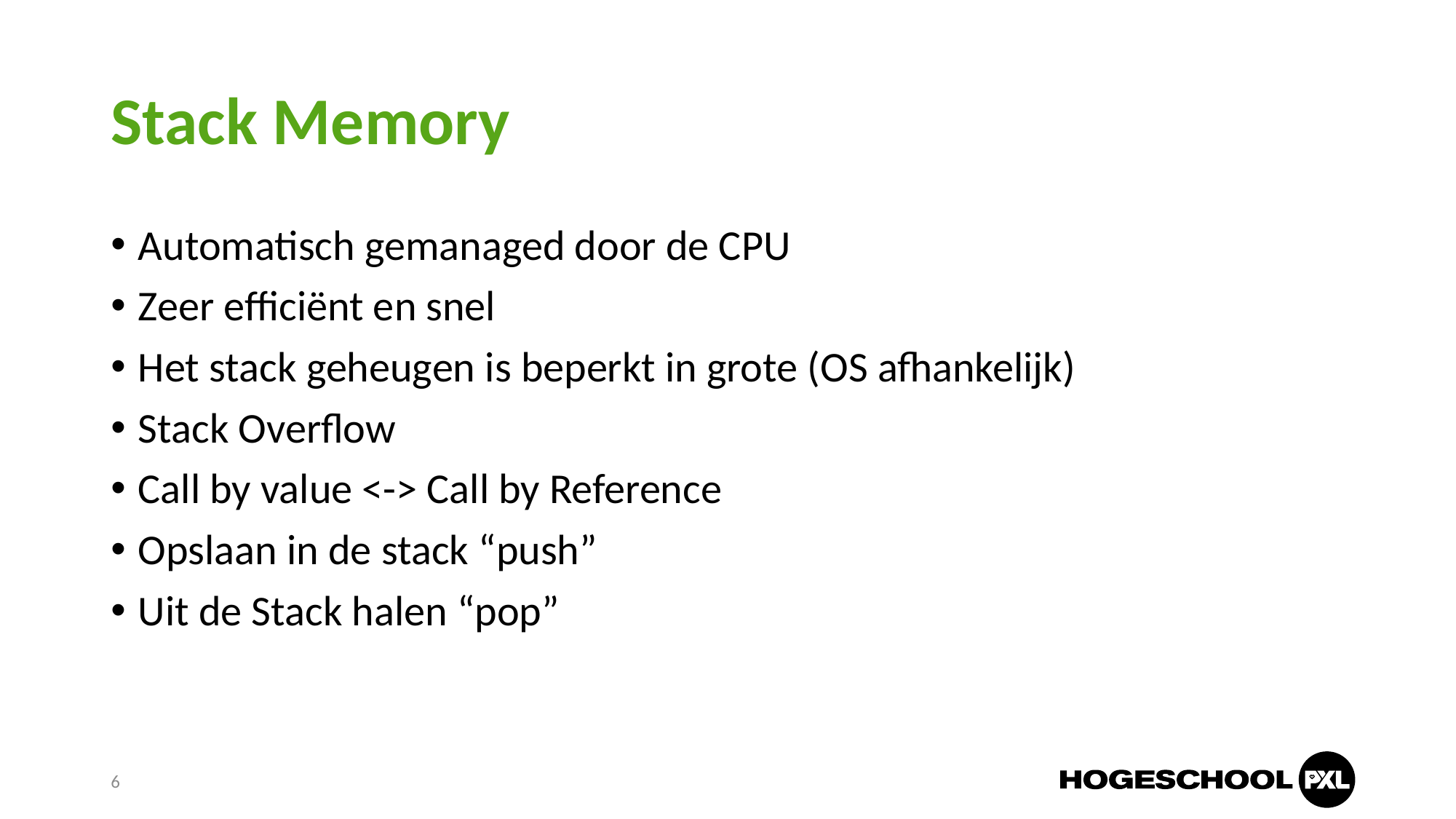

# Stack Memory
Automatisch gemanaged door de CPU
Zeer efficiënt en snel
Het stack geheugen is beperkt in grote (OS afhankelijk)
Stack Overflow
Call by value <-> Call by Reference
Opslaan in de stack “push”
Uit de Stack halen “pop”

6